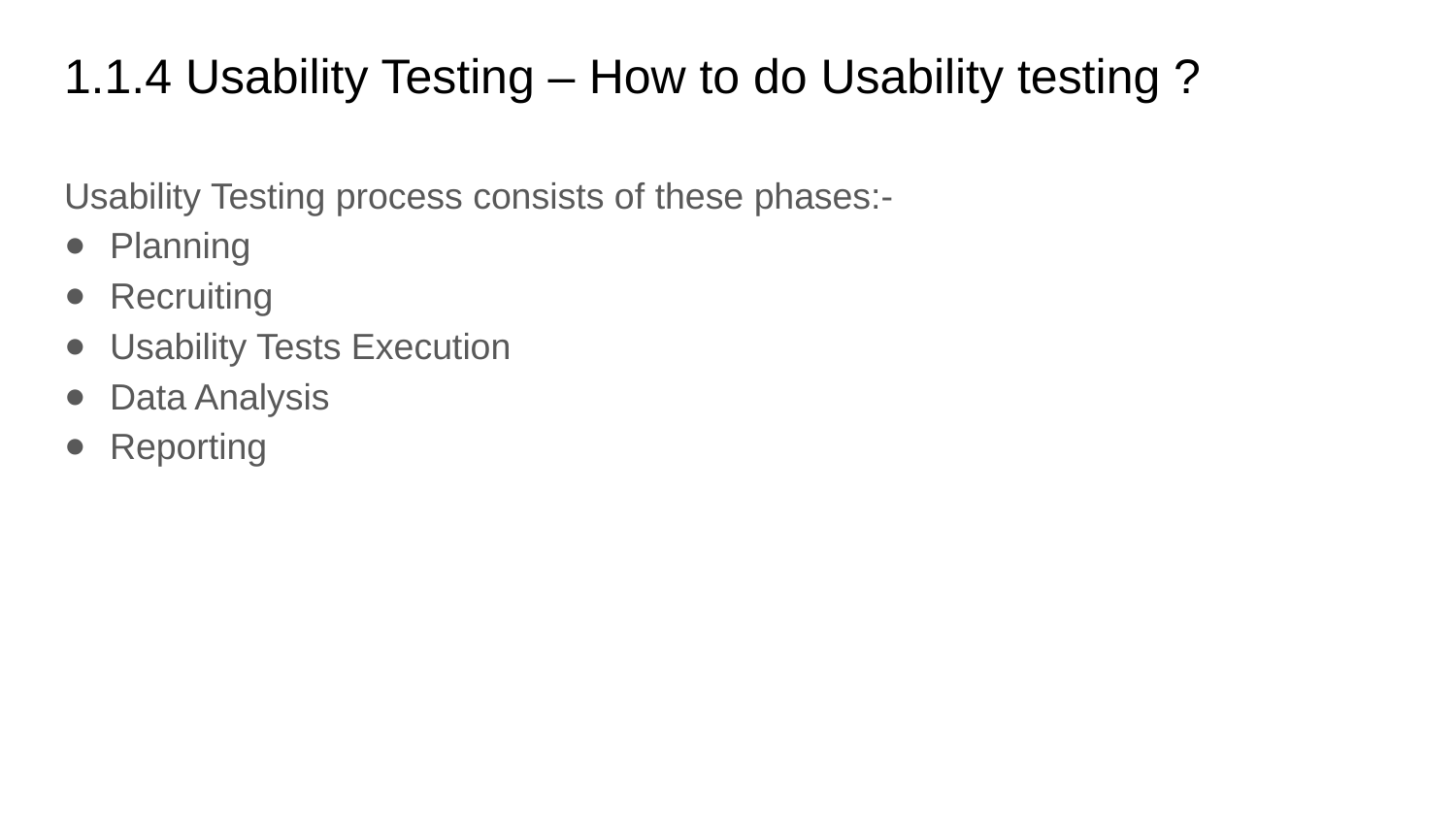

# 1.1.4 Usability Testing – How to do Usability testing ?
Usability Testing process consists of these phases:-
Planning
Recruiting
Usability Tests Execution
Data Analysis
Reporting